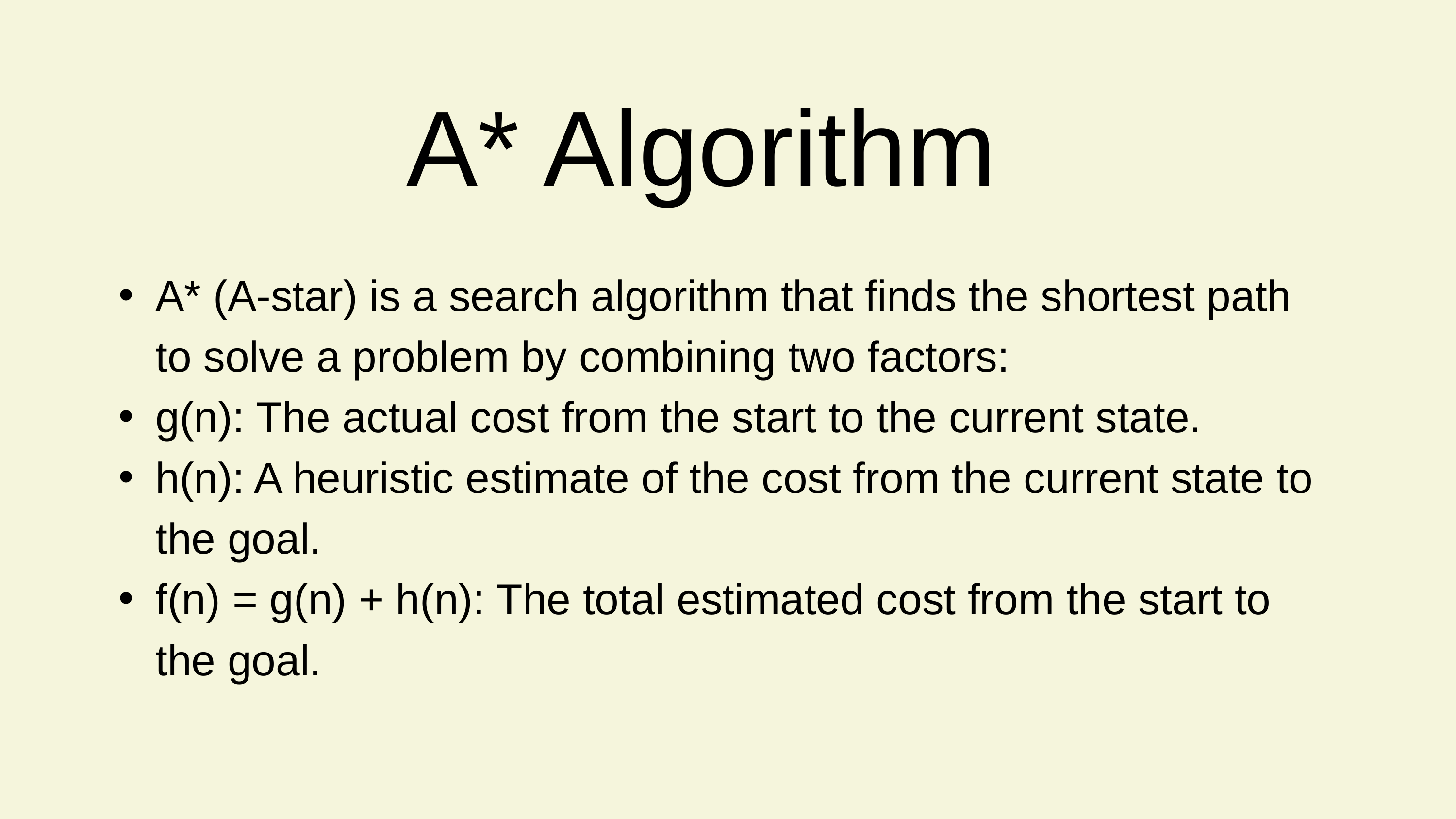

A* Algorithm
A* (A-star) is a search algorithm that finds the shortest path to solve a problem by combining two factors:
g(n): The actual cost from the start to the current state.
h(n): A heuristic estimate of the cost from the current state to the goal.
f(n) = g(n) + h(n): The total estimated cost from the start to the goal.